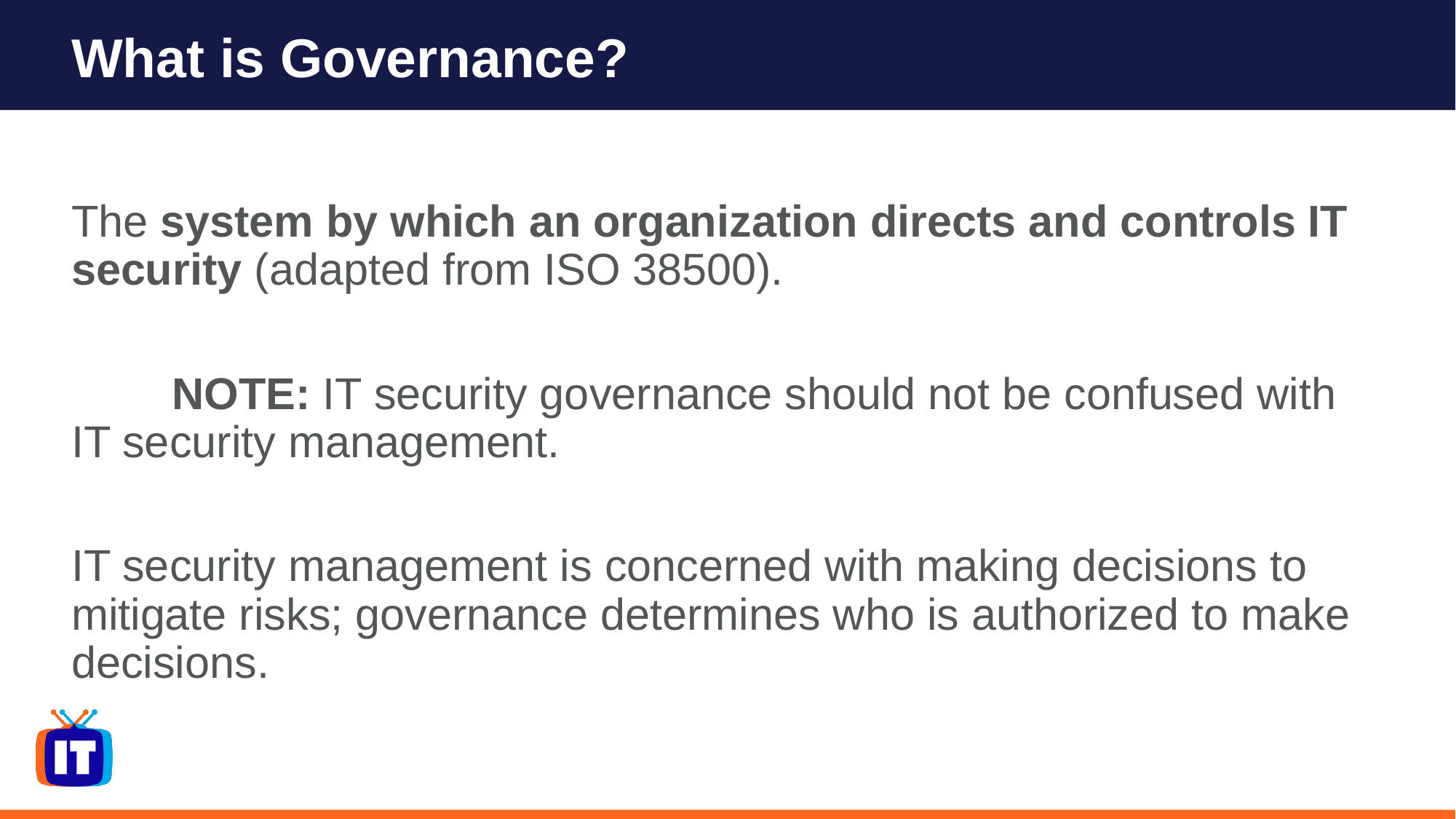

# What is Governance?

The system by which an organization directs and controls IT security (adapted from ISO 38500).

	NOTE: IT security governance should not be confused with IT security management.

IT security management is concerned with making decisions to mitigate risks; governance determines who is authorized to make decisions.